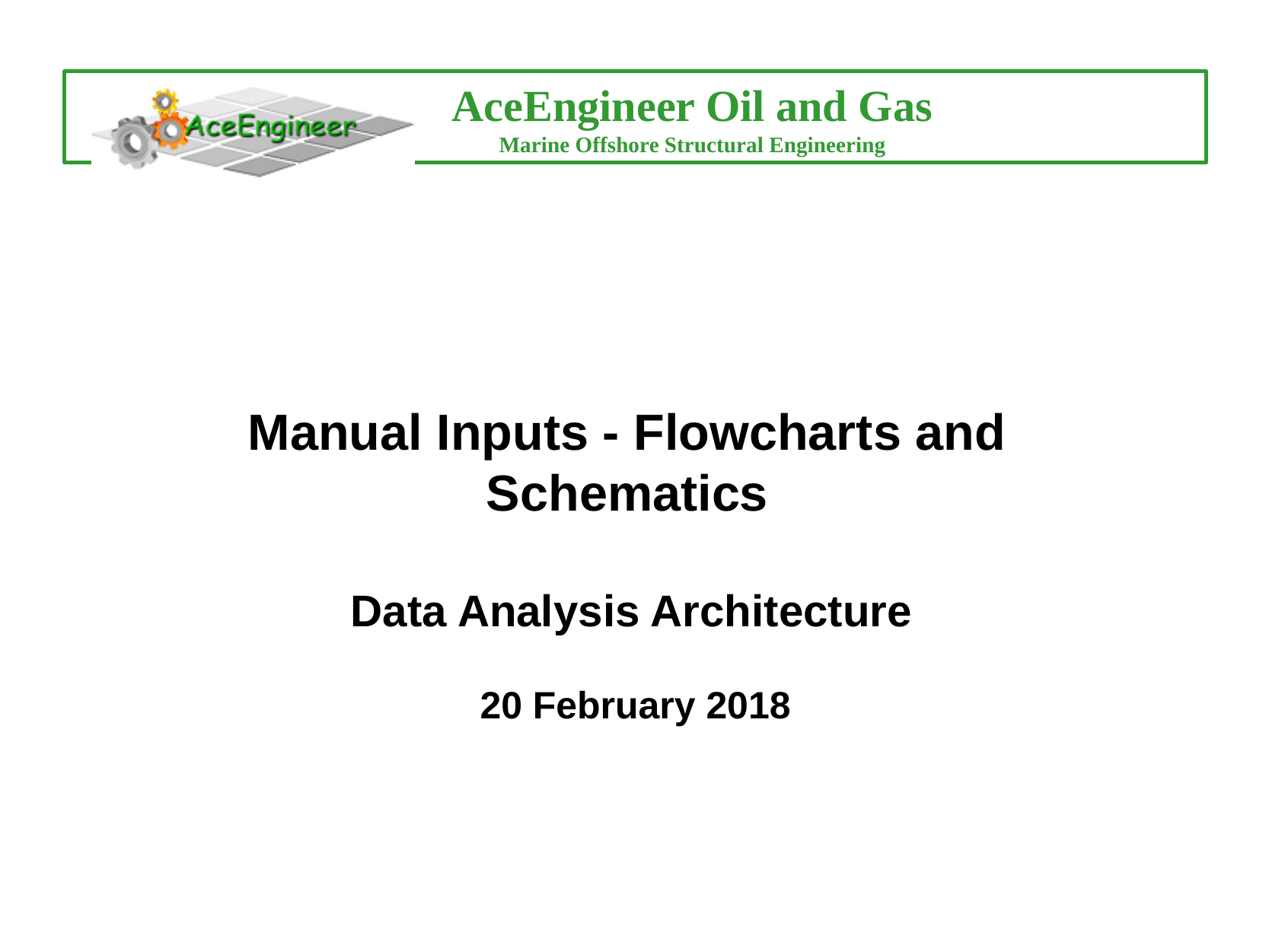

Manual Inputs - Flowcharts and Schematics
Data Analysis Architecture
20 February 2018